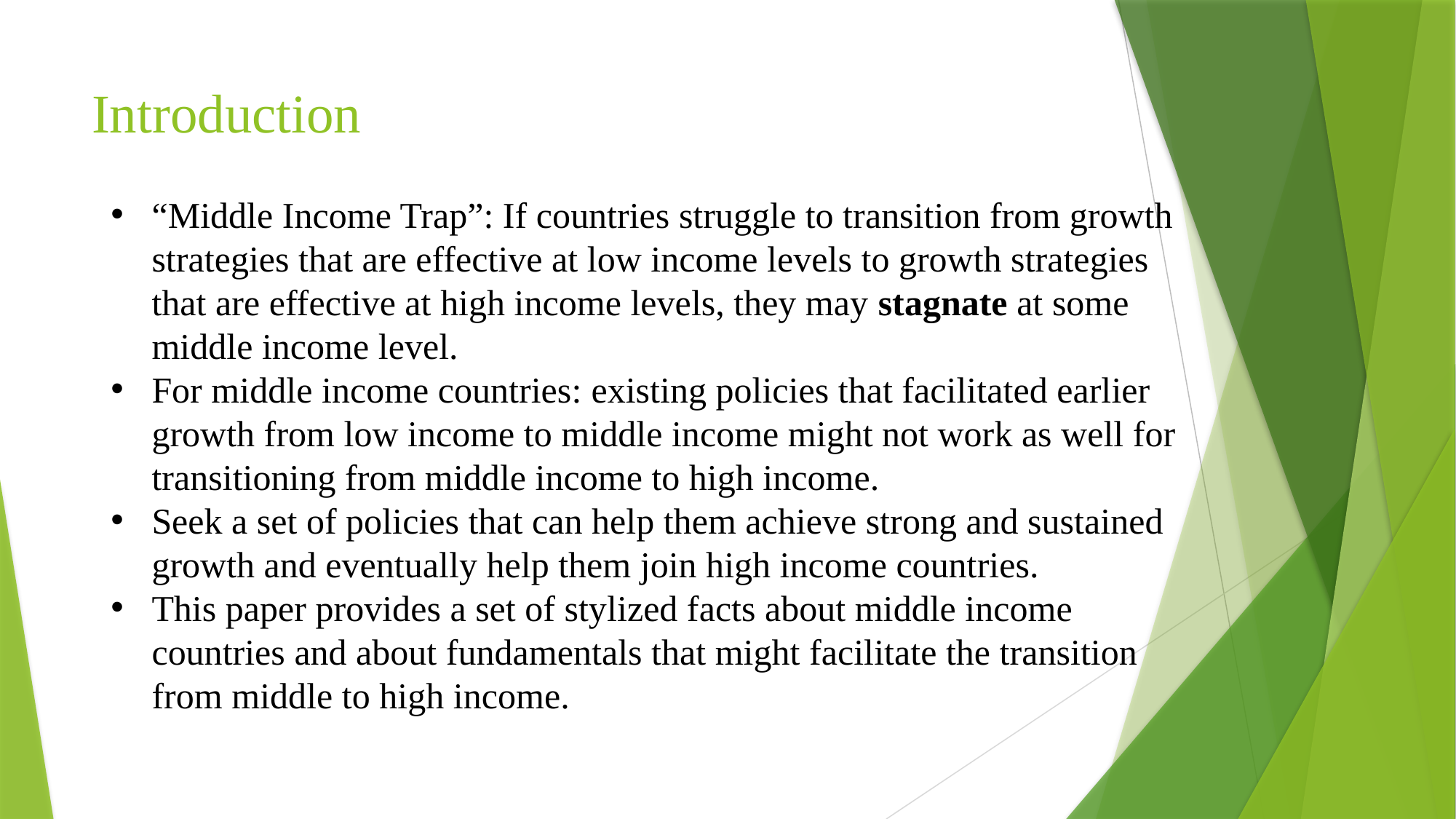

# Introduction
“Middle Income Trap”: If countries struggle to transition from growth strategies that are effective at low income levels to growth strategies that are effective at high income levels, they may stagnate at some middle income level.
For middle income countries: existing policies that facilitated earlier growth from low income to middle income might not work as well for transitioning from middle income to high income.
Seek a set of policies that can help them achieve strong and sustained growth and eventually help them join high income countries.
This paper provides a set of stylized facts about middle income countries and about fundamentals that might facilitate the transition from middle to high income.